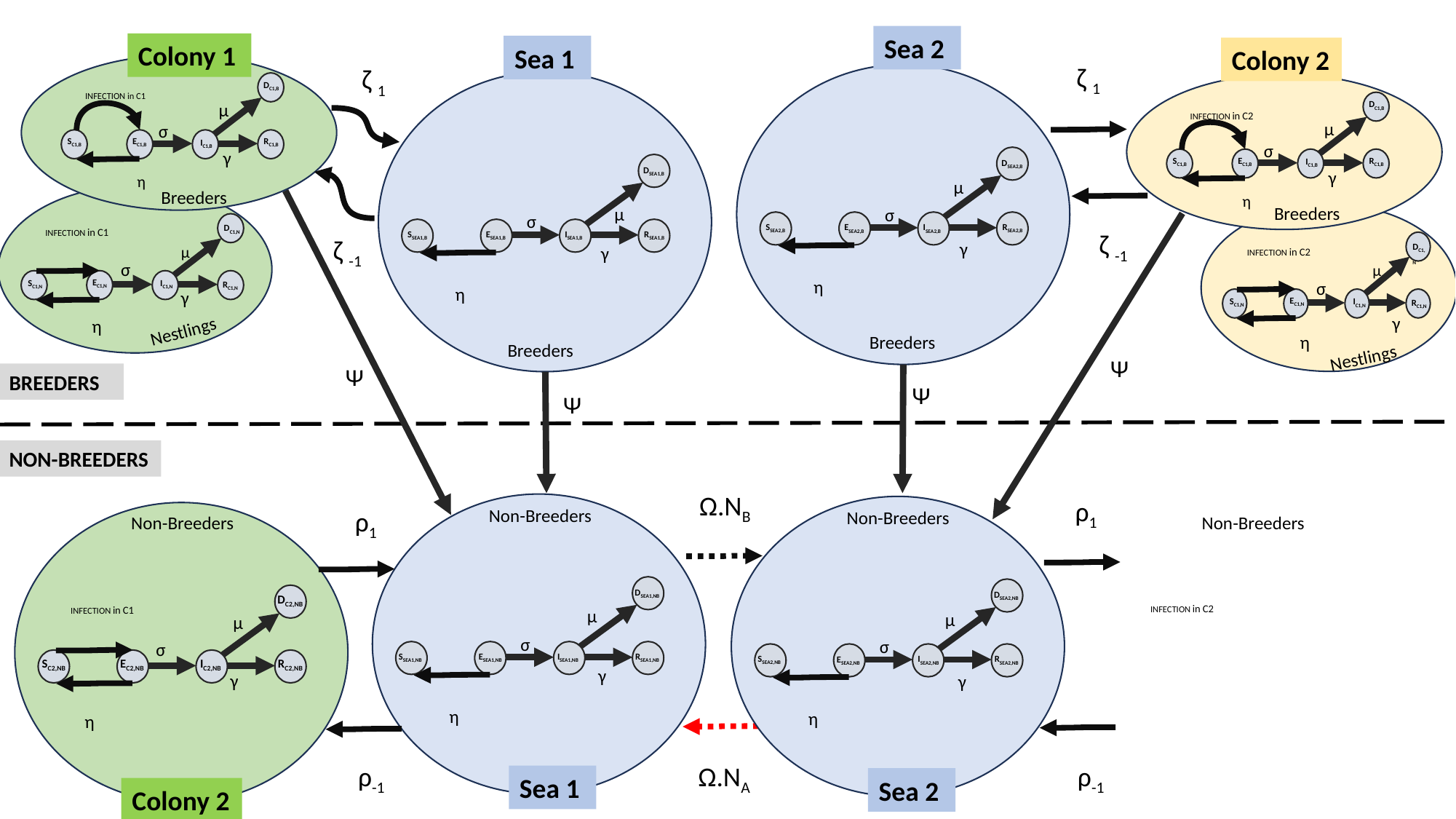

Sea 2
Colony 1

DC1,B

INFECTION in C1

μ
σ
γ
SC1,B

EC1,B

RC1,B

IC1,B

η

η

DC1,N

μ
EC1,N

SC1,N

IC1,N

RC1,N

σ
Sea 1
Colony 2
ζ 1
ζ 1

SSEA2,B

σ
γ
η
DSEA2,B

RSEA2,B

ISEA2,B

ESEA2,B

SSEA1,B

σ
γ
η
DSEA1,B

RSEA1,B

ISEA1,B

ESEA1,B

DC1,B

INFECTION in C2

μ
σ
γ
SC1,B

EC1,B

RC1,B

IC1,B

μ
Breeders
η
μ
Breeders

DC1,N

μ
EC1,N

SC1,N

IC1,N

RC1,N

σ

η
INFECTION in C1
ζ -1

ζ -1
INFECTION in C2

γ
μ
μ
γ
Nestlings
Breeders
Breeders
Nestlings
Ψ

Ψ

BREEDERS
Ψ

Ψ

NON-BREEDERS
Ω.NB
ρ1

SSEA1,NB

σ
γ
η
DSEA1,NB

RSEA1,NB

ISEA1,NB

ESEA1,NB

SSEA2,NB

σ
γ
η
DSEA2,NB

RSEA2,NB

ISEA2,NB

ESEA2,NB

 ρ1
Non-Breeders
Non-Breeders

DC2,NB

SC2,NB

EC2,NB

IC2,NB

RC2,NB

μ
σ
γ
η
Colony 2
Non-Breeders
Non-Breeders
INFECTION in C2
INFECTION in C1
μ
μ
ρ-1
Ω.NA
 ρ-1
Sea 1
Sea 2